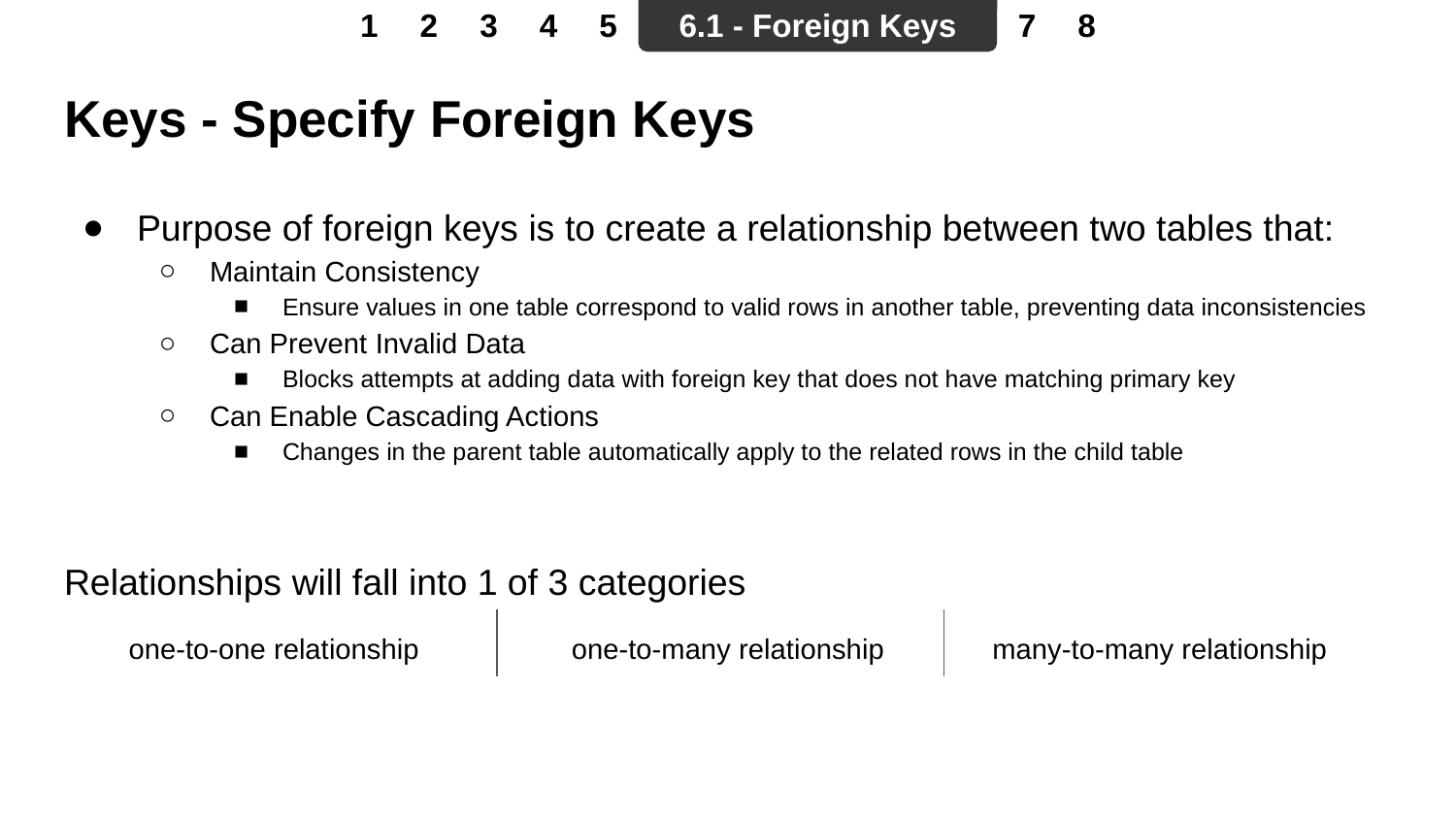

1
2
3
4
5
6.1 - Foreign Keys
7
8

# Keys - Specify Foreign Keys
Purpose of foreign keys is to create a relationship between two tables that:
Maintain Consistency
Ensure values in one table correspond to valid rows in another table, preventing data inconsistencies
Can Prevent Invalid Data
Blocks attempts at adding data with foreign key that does not have matching primary key
Can Enable Cascading Actions
Changes in the parent table automatically apply to the related rows in the child table
Relationships will fall into 1 of 3 categories
one-to-one relationship
one-to-many relationship
many-to-many relationship